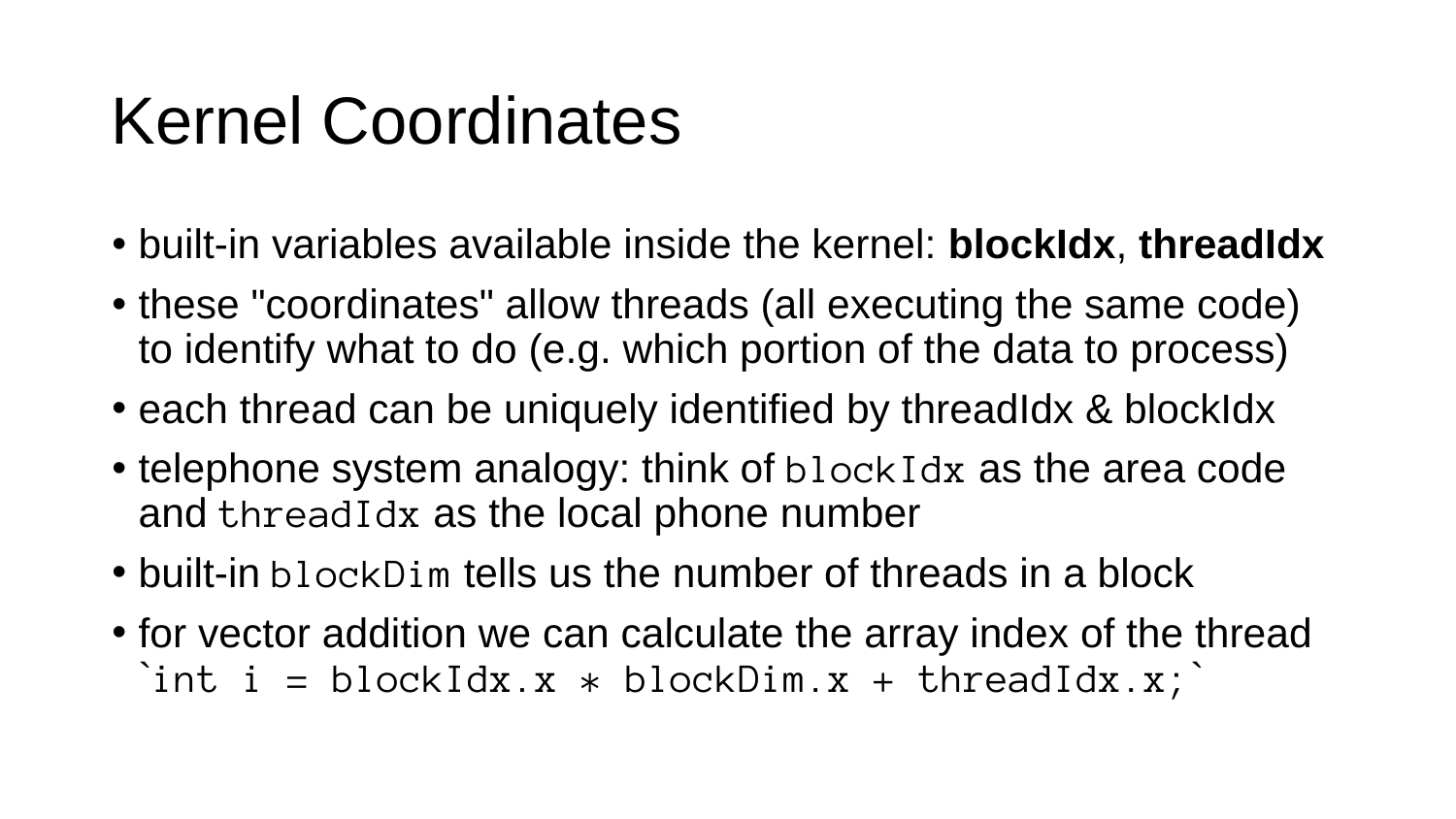

# Kernel Coordinates
built-in variables available inside the kernel: blockIdx, threadIdx
these "coordinates" allow threads (all executing the same code) to identify what to do (e.g. which portion of the data to process)
each thread can be uniquely identified by threadIdx & blockIdx
telephone system analogy: think of blockIdx as the area code and threadIdx as the local phone number
built-in blockDim tells us the number of threads in a block
for vector addition we can calculate the array index of the thread
`int i = blockIdx.x * blockDim.x + threadIdx.x;`